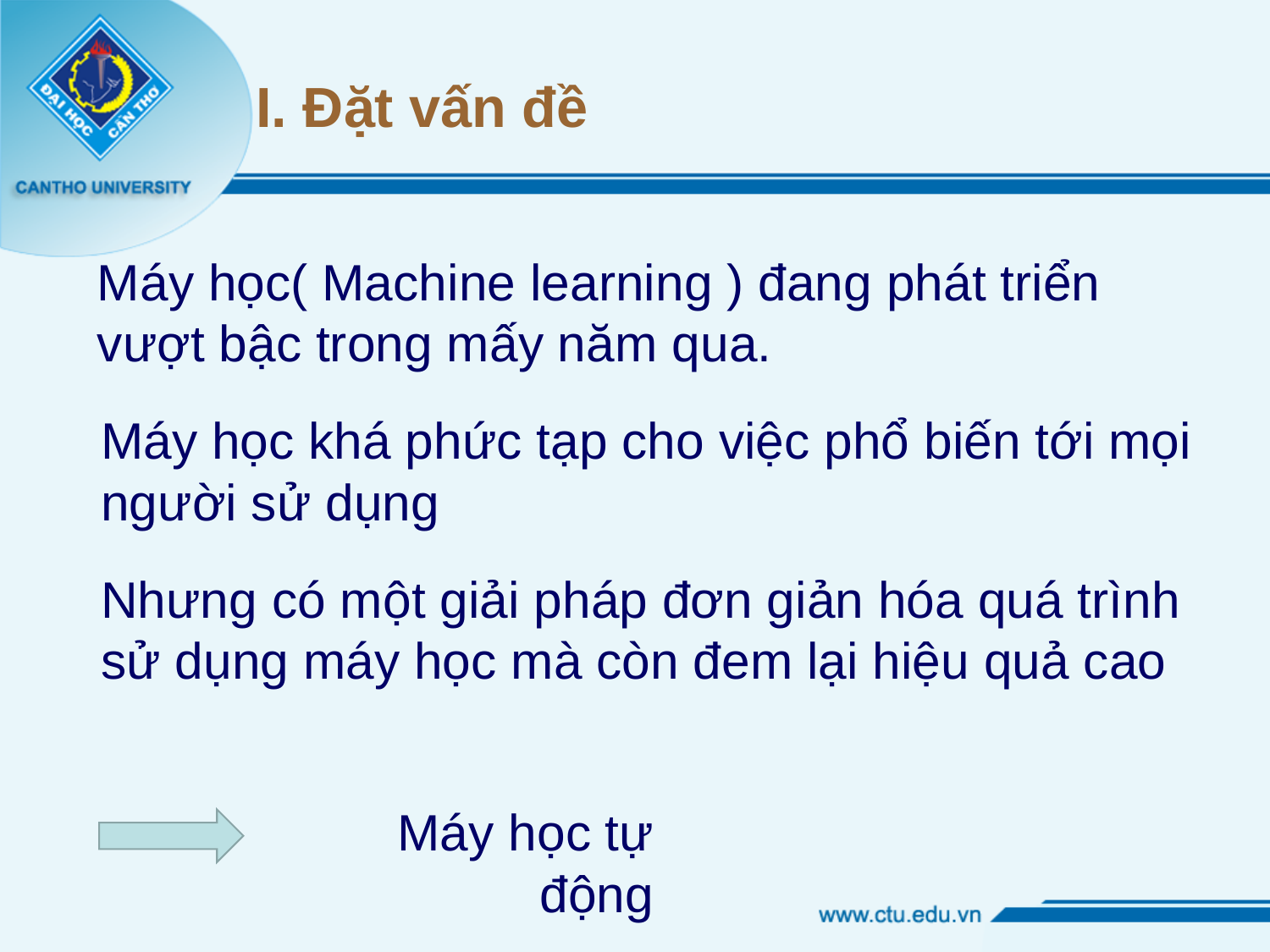

# I. Đặt vấn đề
Máy học( Machine learning ) đang phát triển vượt bậc trong mấy năm qua.
Máy học khá phức tạp cho việc phổ biến tới mọi người sử dụng
Nhưng có một giải pháp đơn giản hóa quá trình sử dụng máy học mà còn đem lại hiệu quả cao
    Máy học tự động